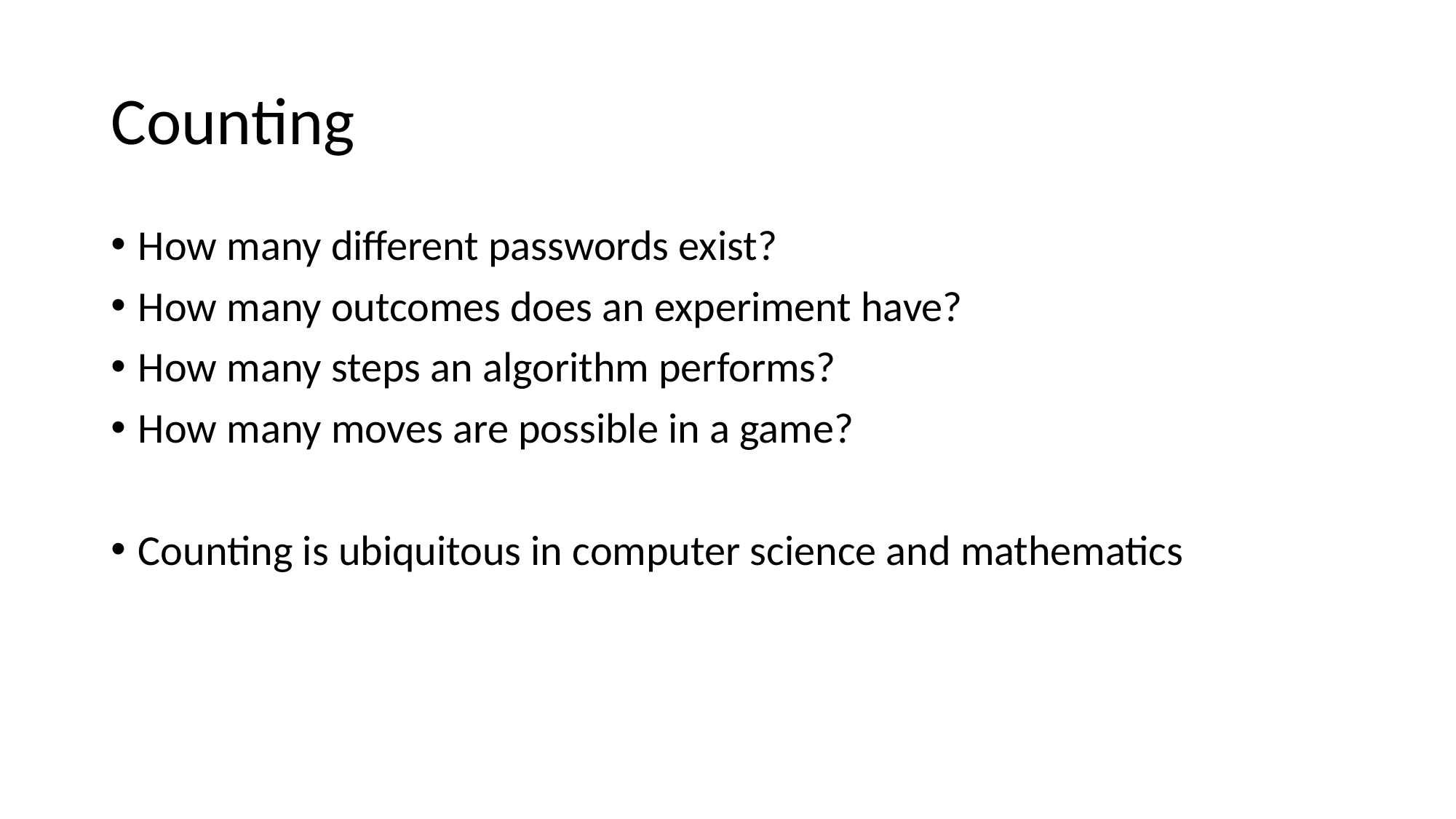

# Counting
How many different passwords exist?
How many outcomes does an experiment have?
How many steps an algorithm performs?
How many moves are possible in a game?

Counting is ubiquitous in computer science and mathematics